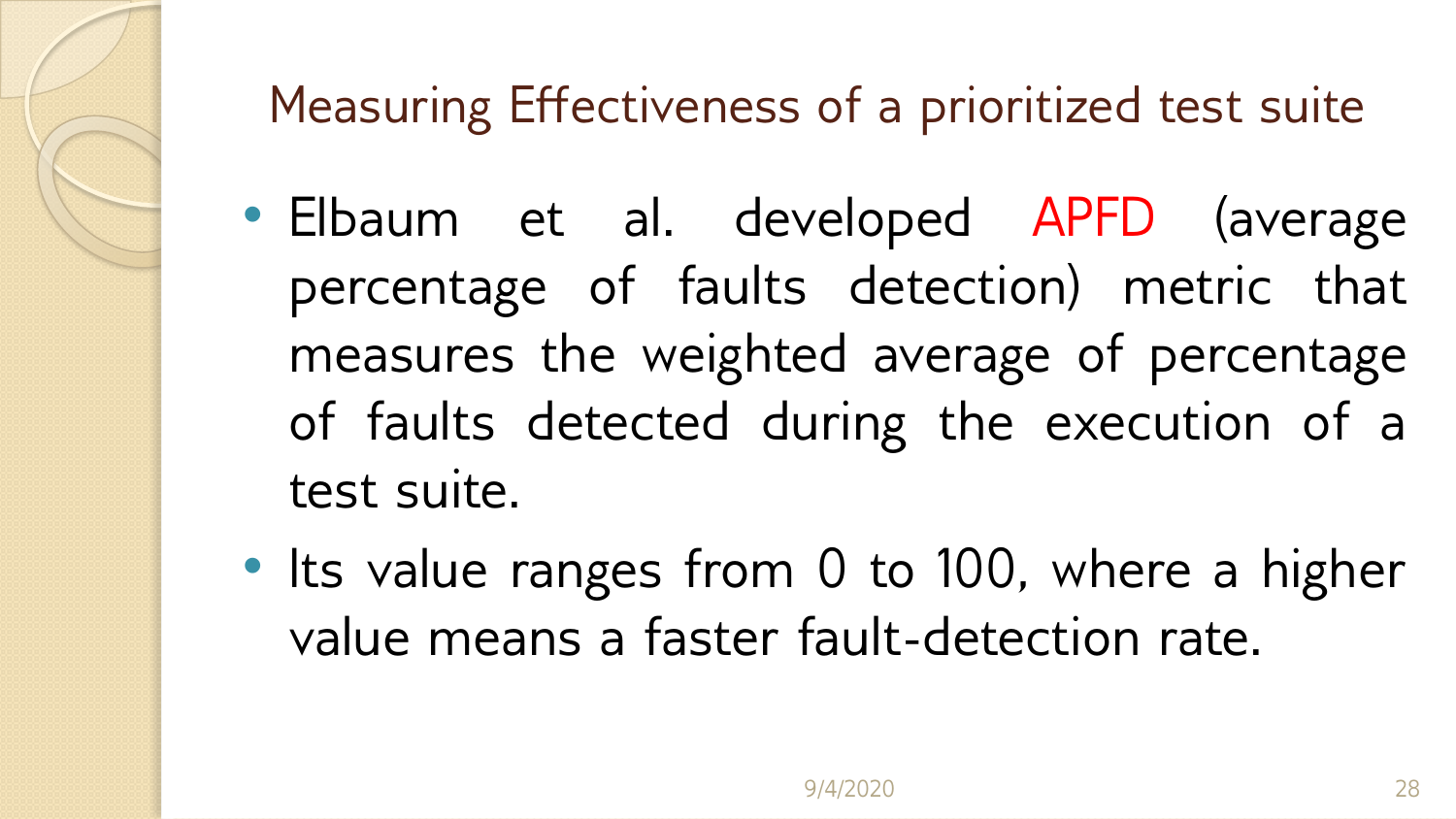

# Measuring Effectiveness of a prioritized test suite
Elbaum et al. developed APFD (average percentage of faults detection) metric that measures the weighted average of percentage of faults detected during the execution of a test suite.
Its value ranges from 0 to 100, where a higher value means a faster fault-detection rate.
9/4/2020
28